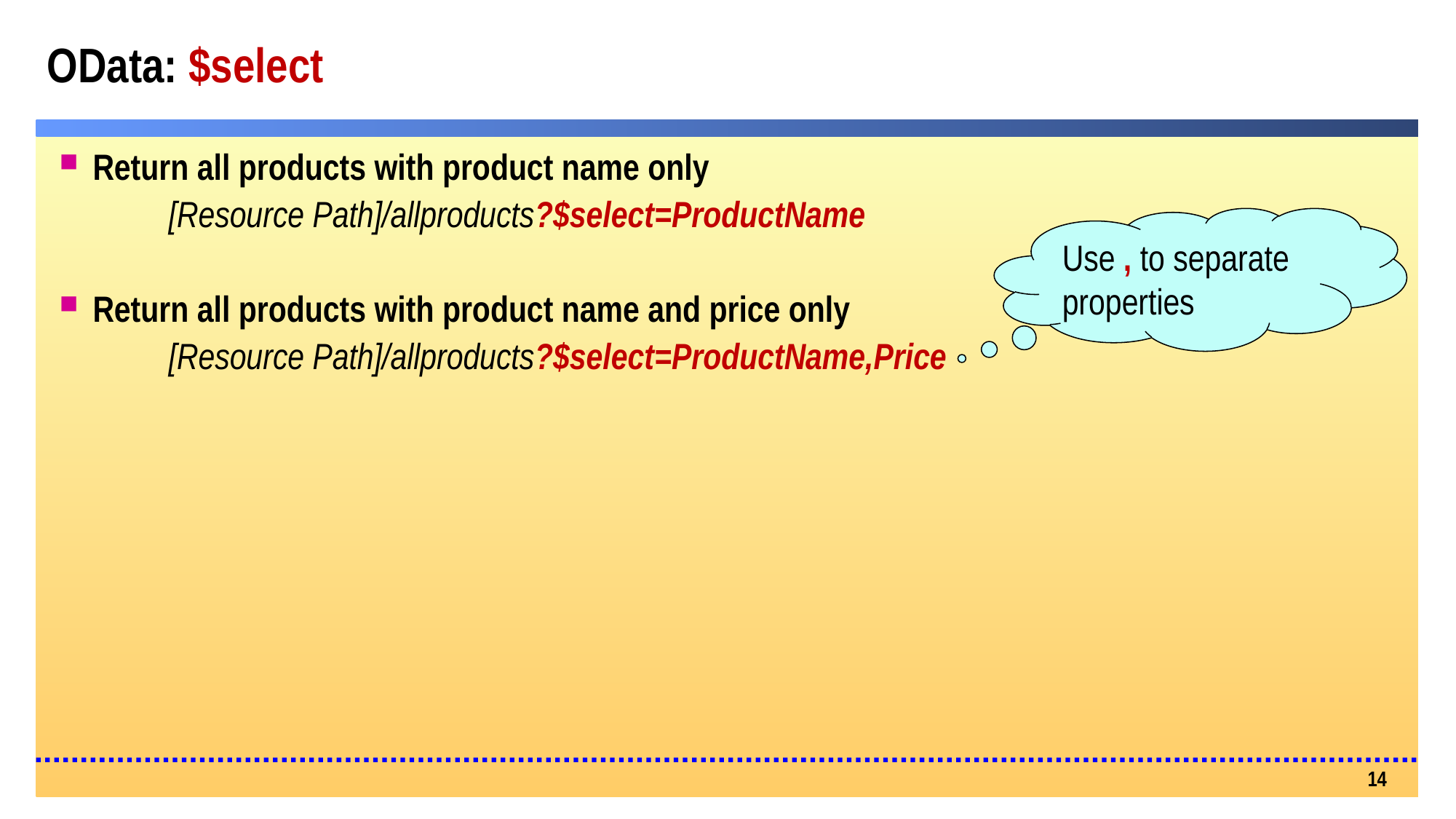

# OData: $select
Return all products with product name only
	[Resource Path]/allproducts?$select=ProductName

Return all products with product name and price only
	[Resource Path]/allproducts?$select=ProductName,Price

Use , to separate properties